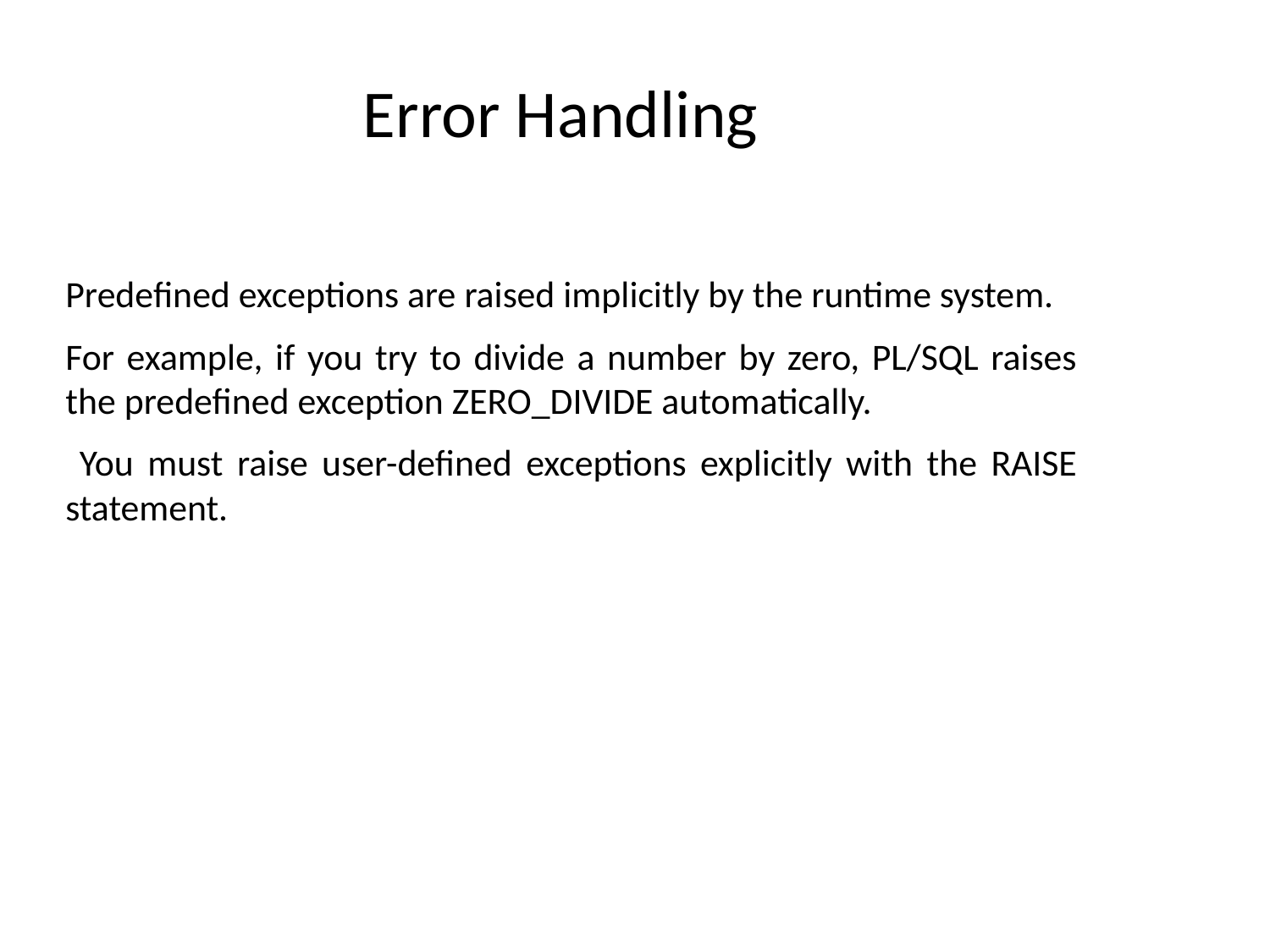

Error Handling
Predefined exceptions are raised implicitly by the runtime system.
For example, if you try to divide a number by zero, PL/SQL raises the predefined exception ZERO_DIVIDE automatically.
 You must raise user-defined exceptions explicitly with the RAISE statement.